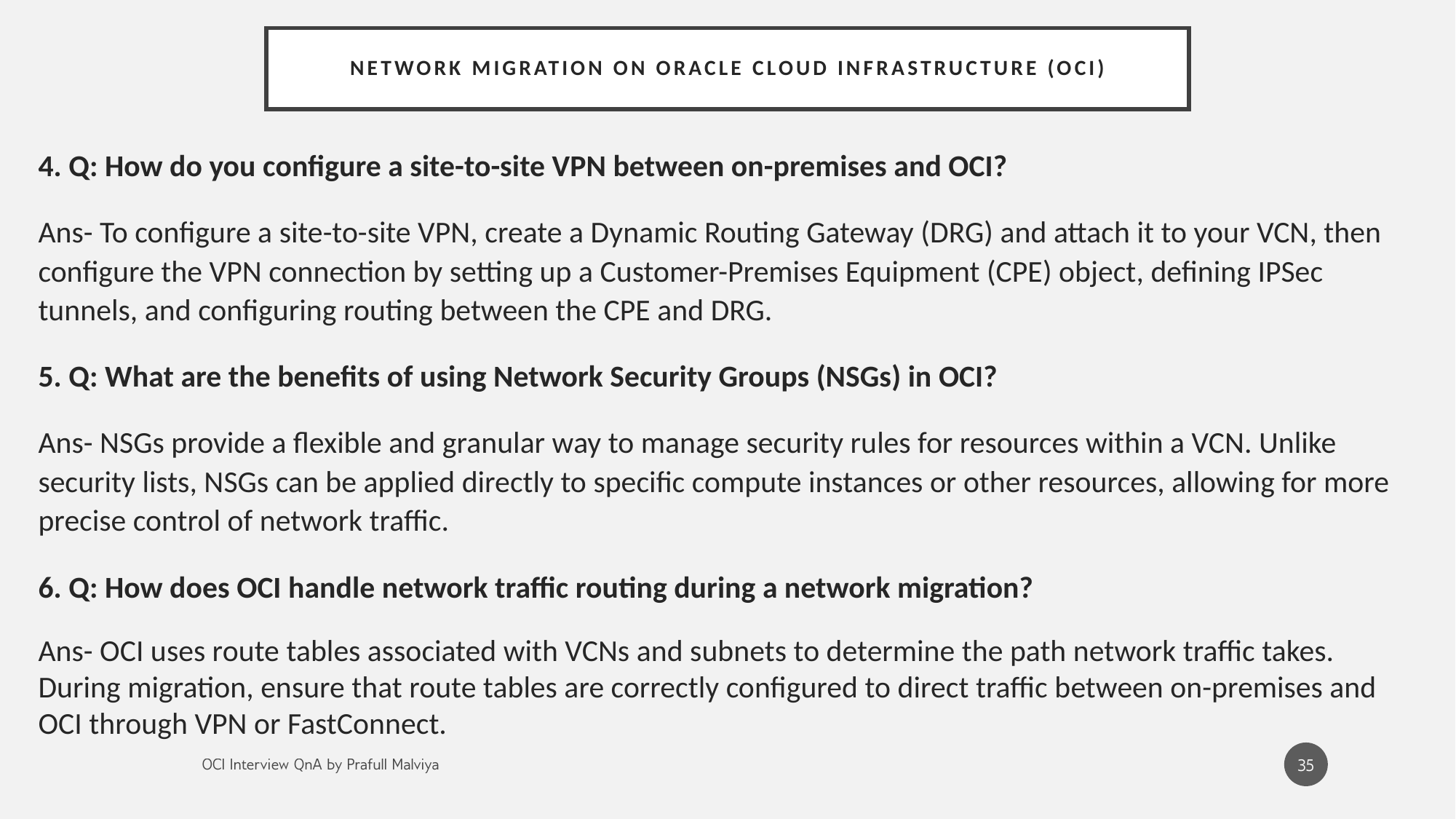

# Network Migration on Oracle Cloud Infrastructure (OCI)
4. Q: How do you configure a site-to-site VPN between on-premises and OCI?
Ans- To configure a site-to-site VPN, create a Dynamic Routing Gateway (DRG) and attach it to your VCN, then configure the VPN connection by setting up a Customer-Premises Equipment (CPE) object, defining IPSec tunnels, and configuring routing between the CPE and DRG.
5. Q: What are the benefits of using Network Security Groups (NSGs) in OCI?
Ans- NSGs provide a flexible and granular way to manage security rules for resources within a VCN. Unlike security lists, NSGs can be applied directly to specific compute instances or other resources, allowing for more precise control of network traffic.
6. Q: How does OCI handle network traffic routing during a network migration?
Ans- OCI uses route tables associated with VCNs and subnets to determine the path network traffic takes. During migration, ensure that route tables are correctly configured to direct traffic between on-premises and OCI through VPN or FastConnect.
35
OCI Interview QnA by Prafull Malviya